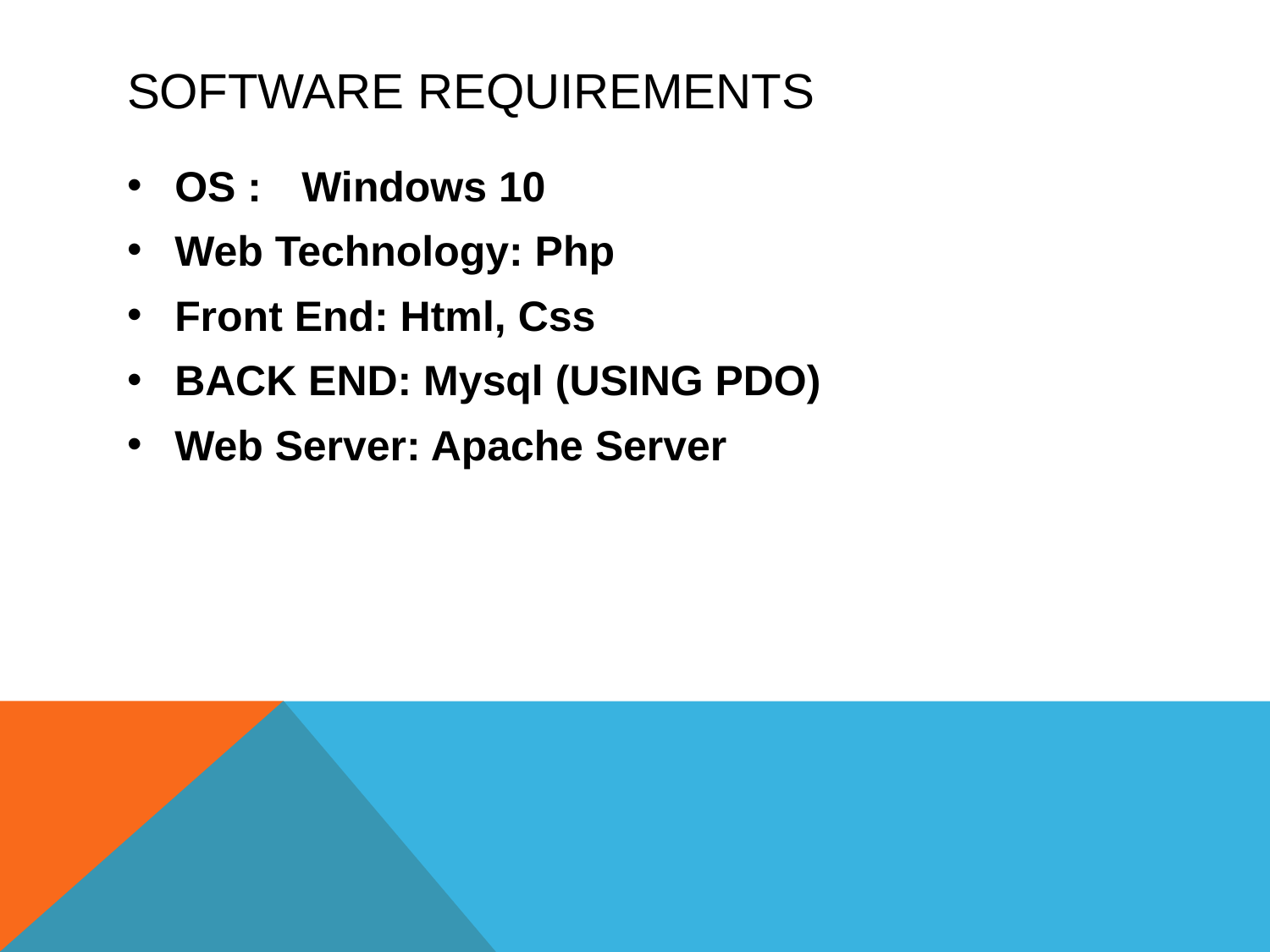

# SOFTWARE REQUIREMENTS
OS :	Windows 10
Web Technology: Php
Front End: Html, Css
BACK END: Mysql (USING PDO)
Web Server: Apache Server